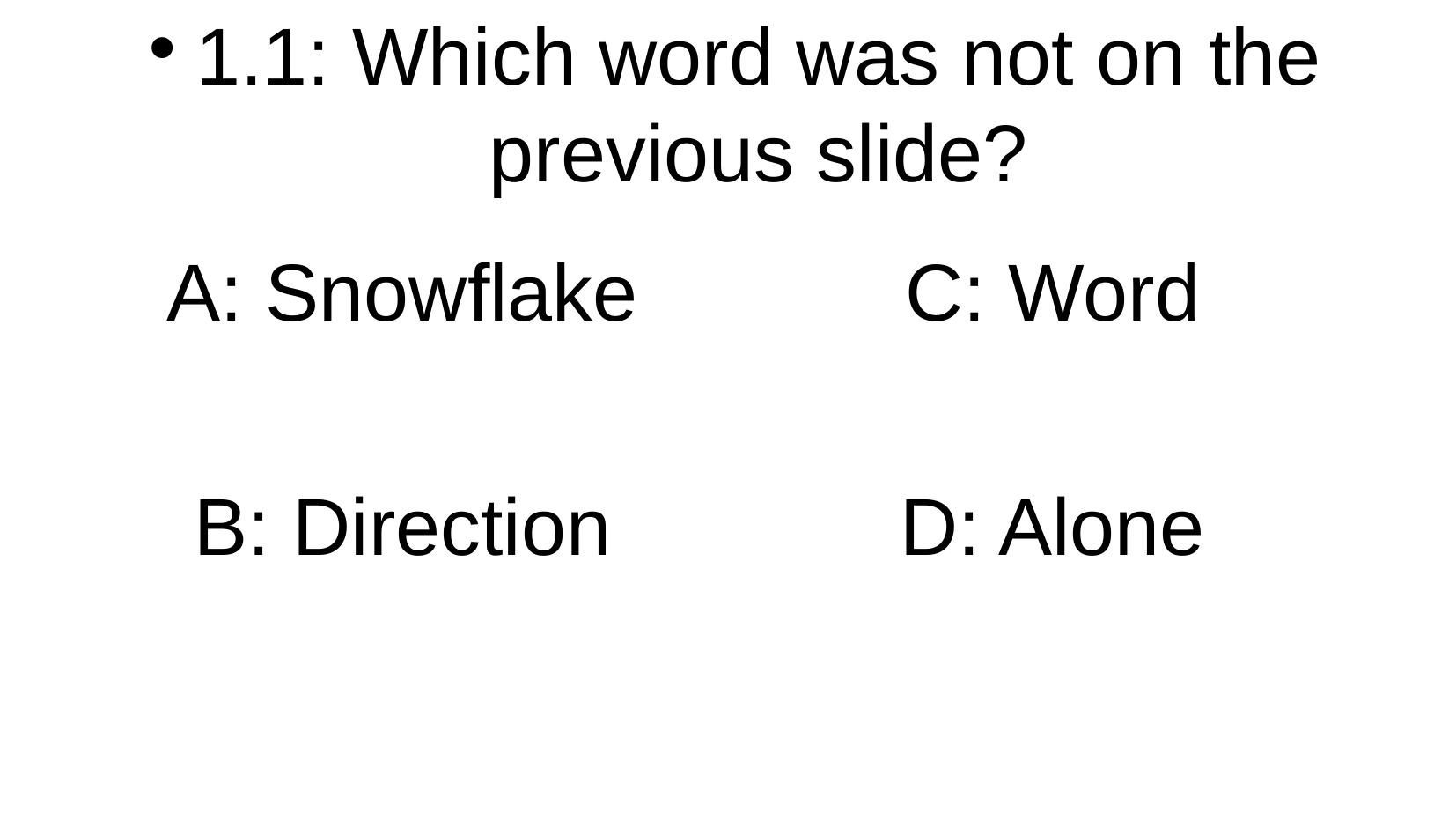

# 1.1: Which word was not on the previous slide?
A: Snowflake
C: Word
B: Direction
D: Alone